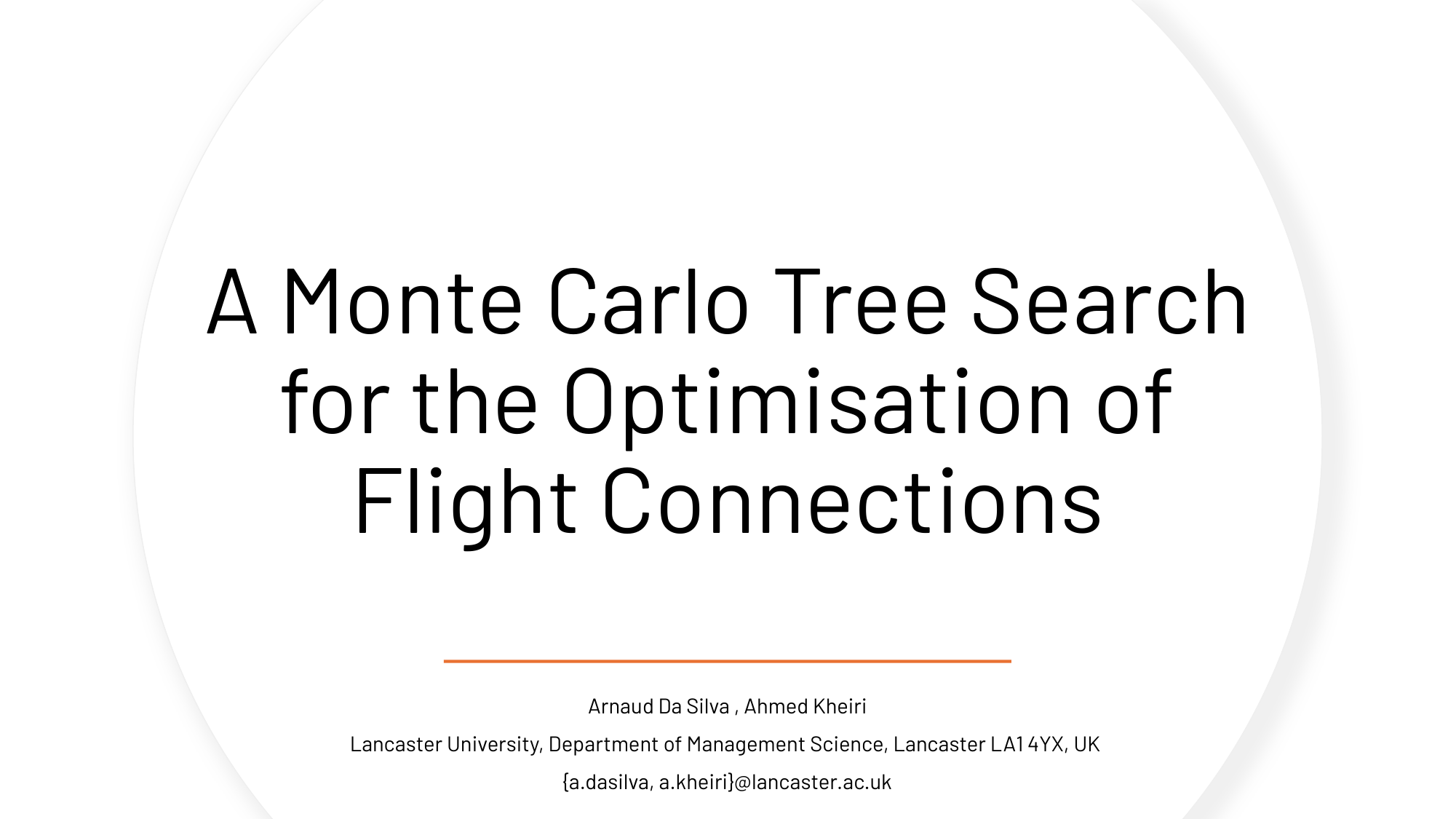

# A Monte Carlo Tree Search for the Optimisation of Flight Connections

Arnaud Da Silva , Ahmed Kheiri
Lancaster University, Department of Management Science, Lancaster LA1 4YX, UK
{a.dasilva, a.kheiri}@lancaster.ac.uk